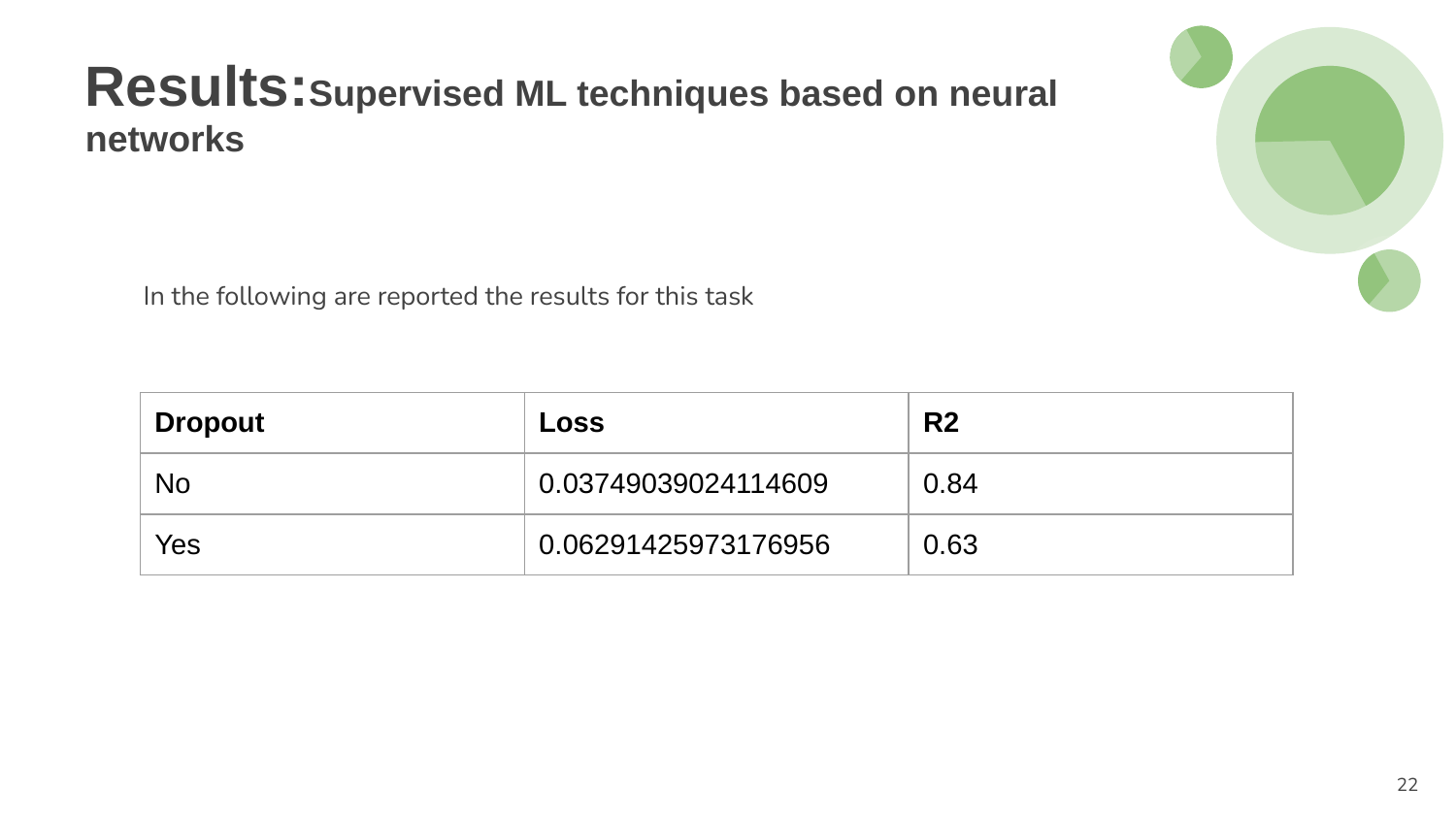

# Results:Supervised ML techniques based on neural networks
In the following are reported the results for this task

| Dropout | Loss | R2 |
| --- | --- | --- |
| No | 0.03749039024114609 | 0.84 |
| Yes | 0.06291425973176956 | 0.63 |
22